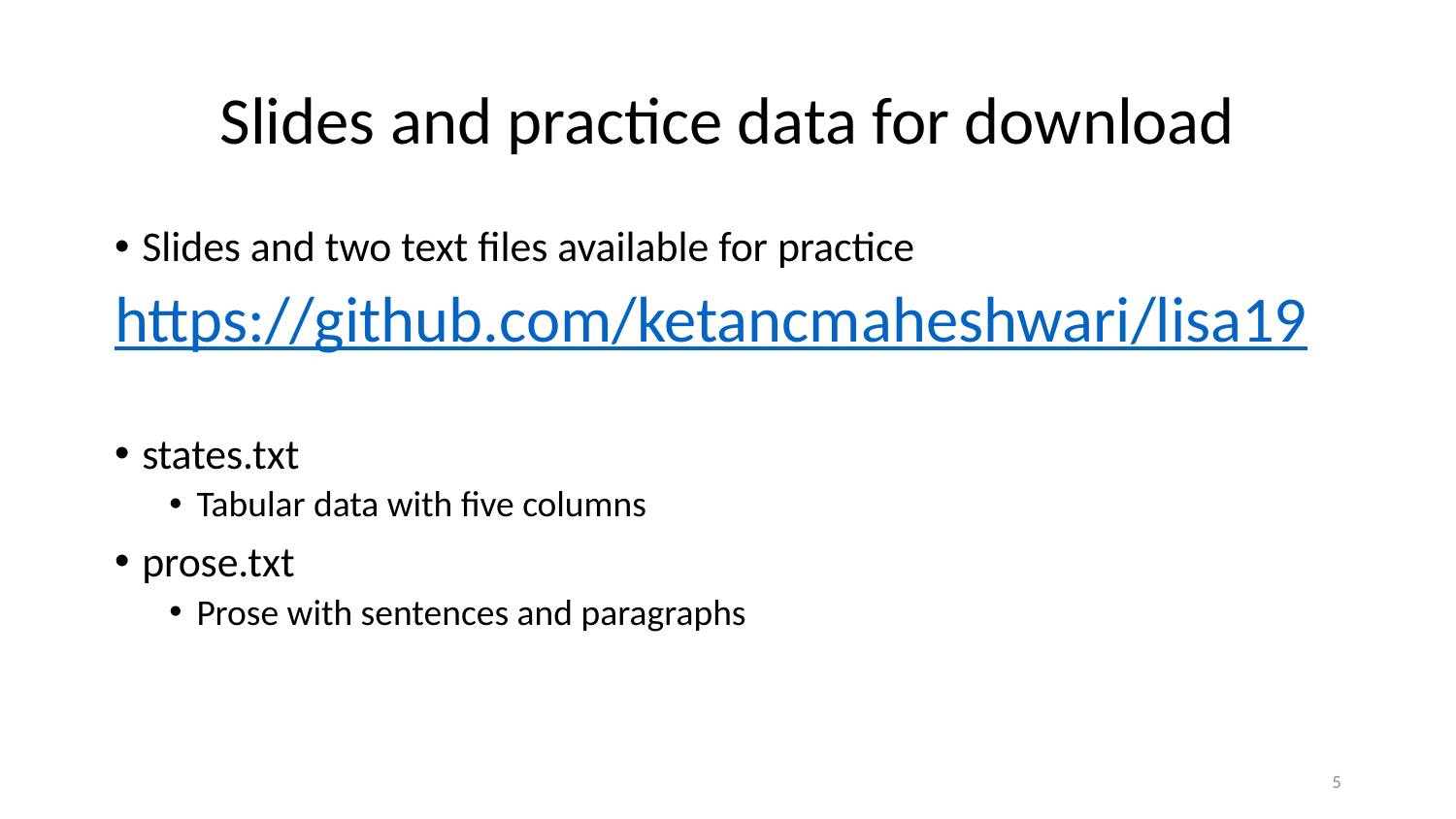

# Slides and practice data for download
Slides and two text files available for practice
https://github.com/ketancmaheshwari/lisa19

states.txt
Tabular data with five columns
prose.txt
Prose with sentences and paragraphs
5